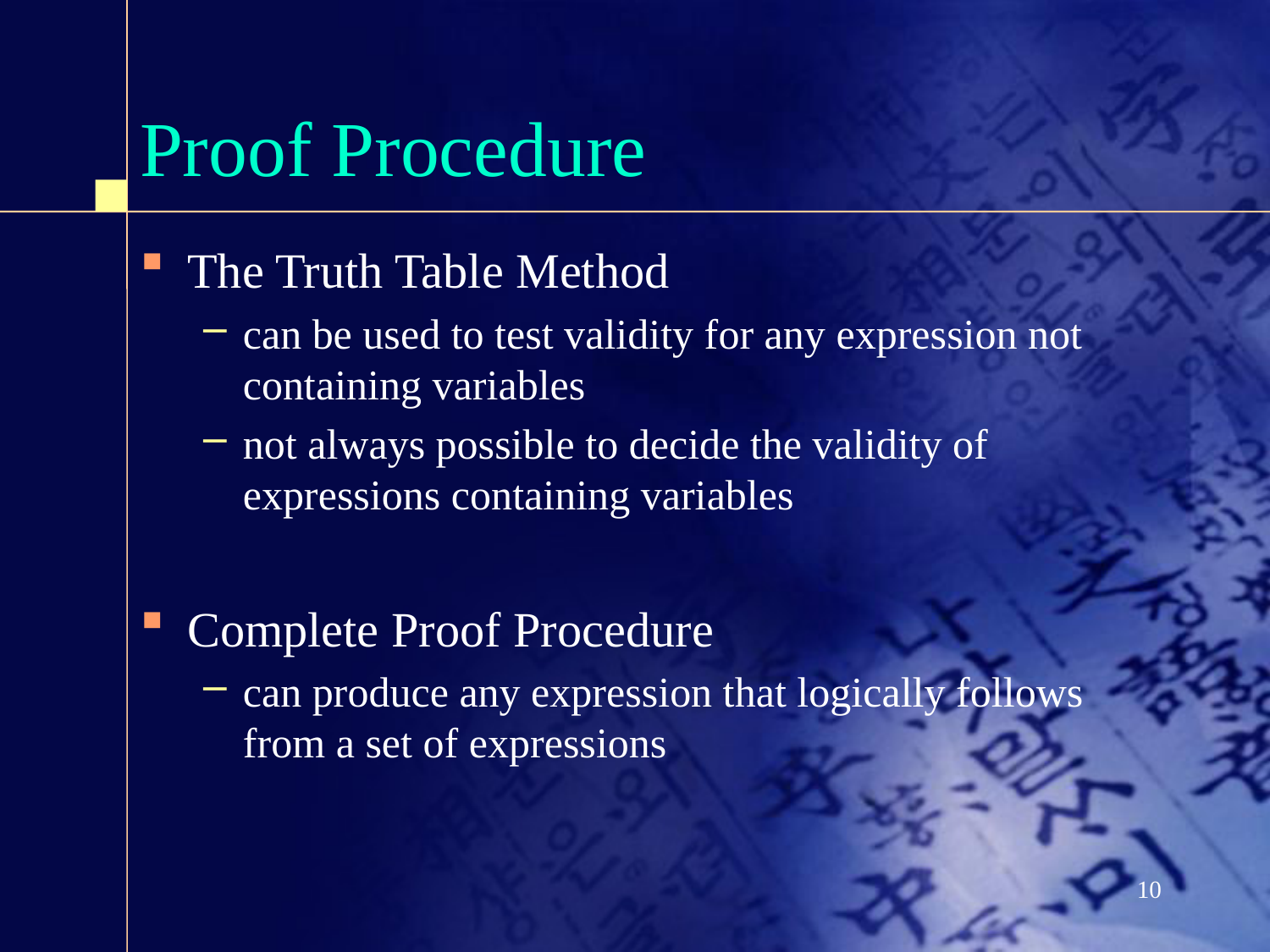

# Proof Procedure
The Truth Table Method
can be used to test validity for any expression not containing variables
not always possible to decide the validity of expressions containing variables

Complete Proof Procedure
can produce any expression that logically follows from a set of expressions
10